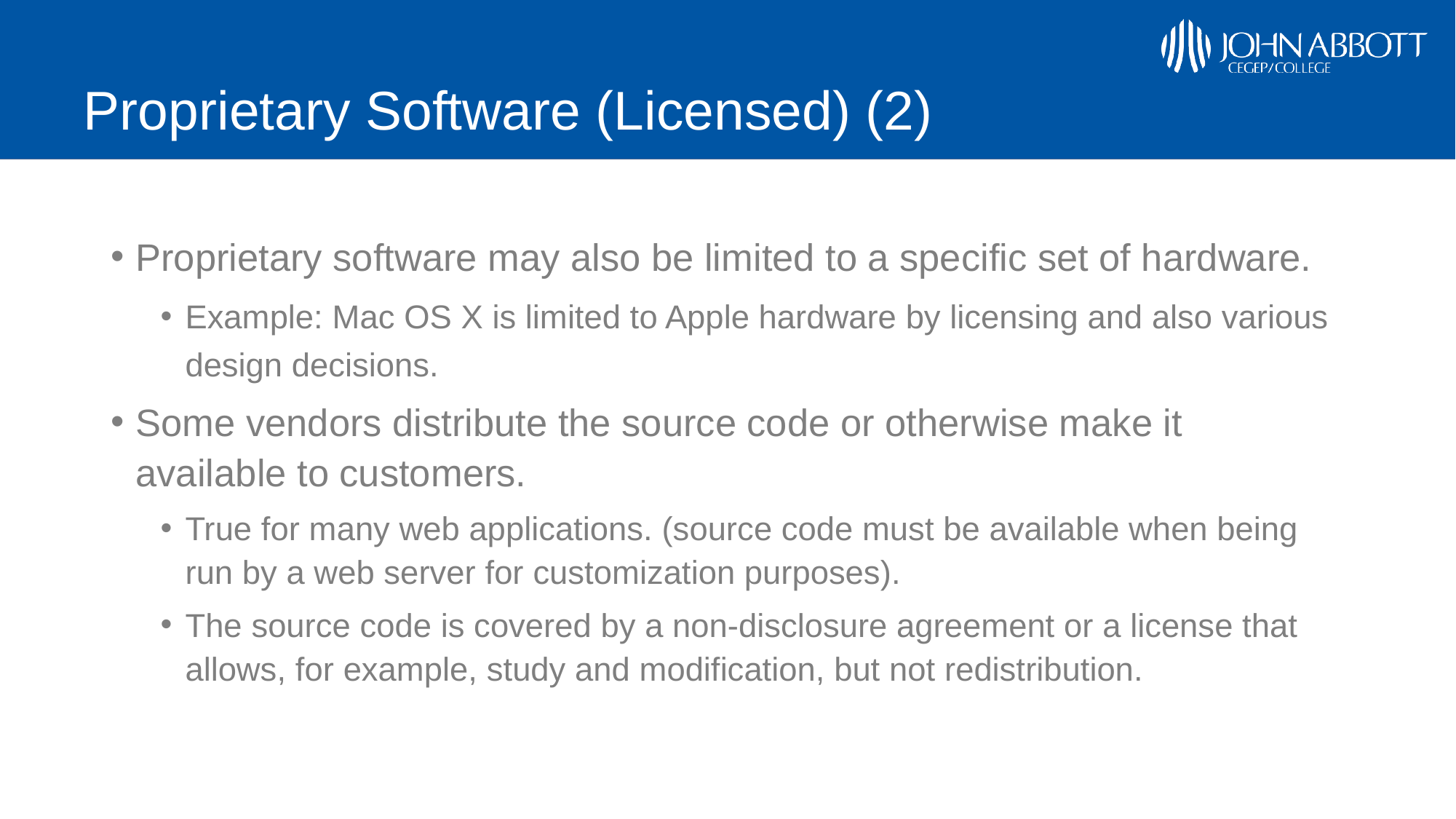

# Proprietary Software (Licensed) (2)
Proprietary software may also be limited to a specific set of hardware.
Example: Mac OS X is limited to Apple hardware by licensing and also various design decisions.
Some vendors distribute the source code or otherwise make it available to customers.
True for many web applications. (source code must be available when being run by a web server for customization purposes).
The source code is covered by a non-disclosure agreement or a license that allows, for example, study and modification, but not redistribution.